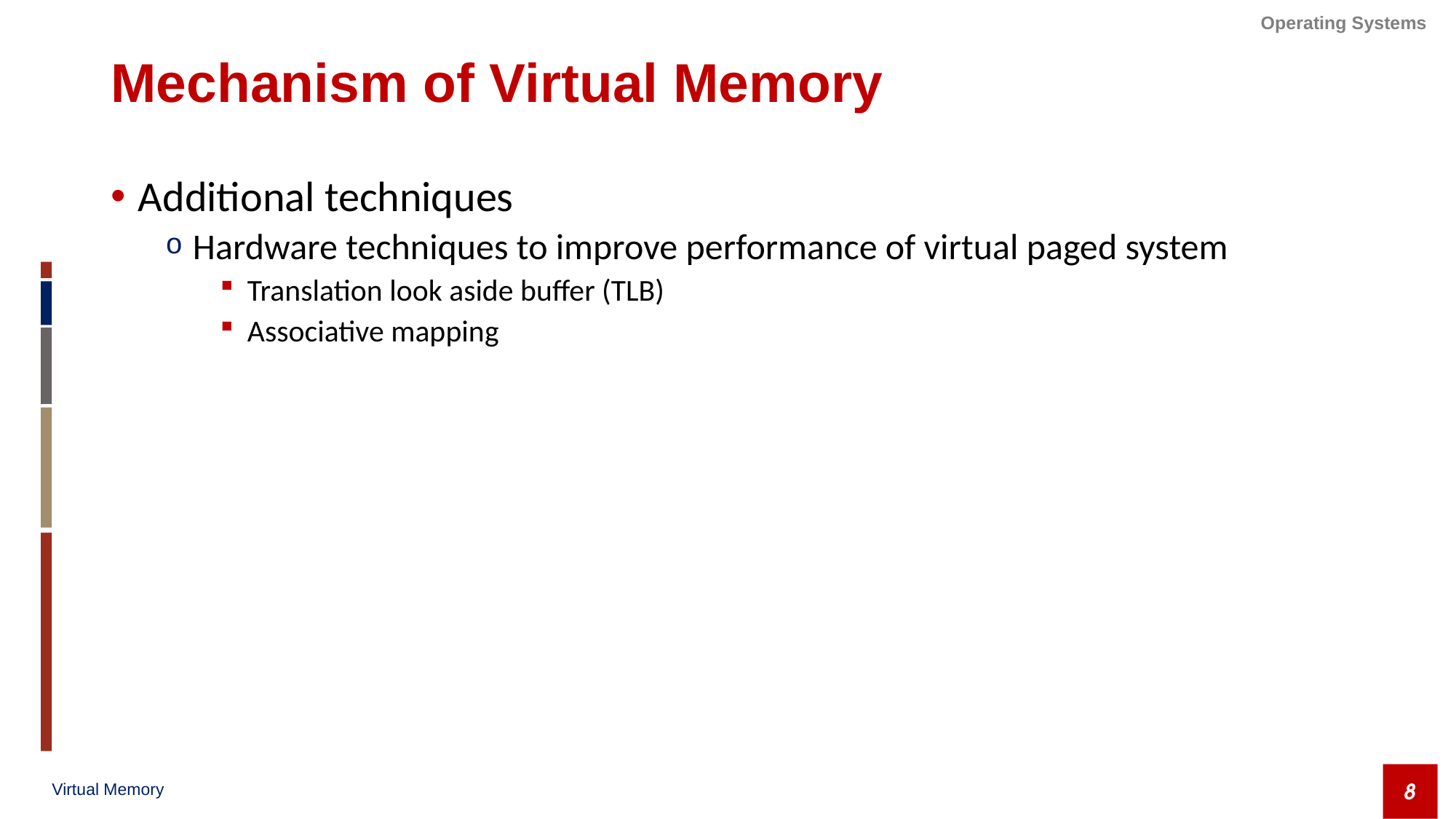

# Mechanism of Virtual Memory
Additional techniques
Hardware techniques to improve performance of virtual paged system
Translation look aside buffer (TLB)
Associative mapping